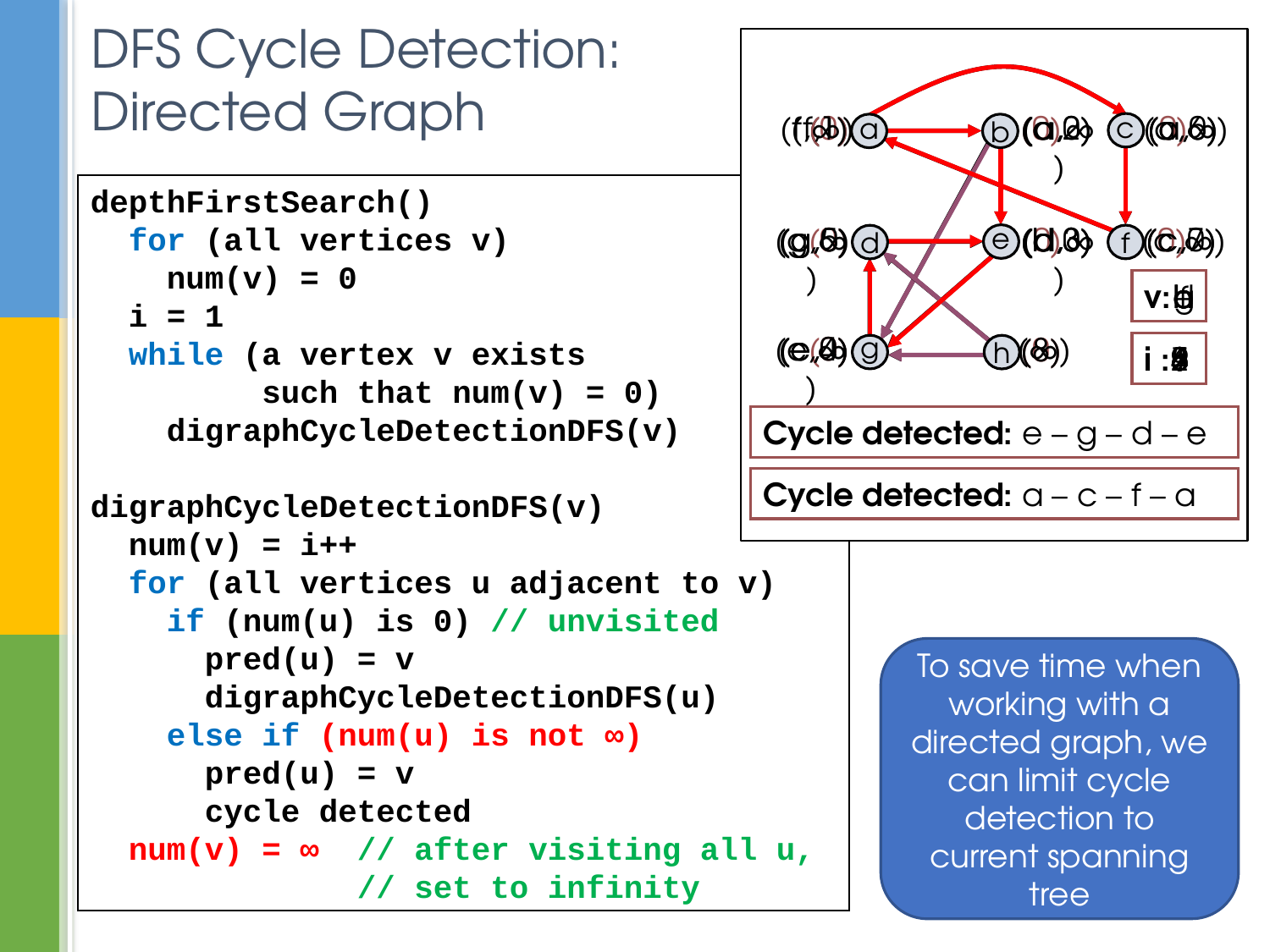

# DFS Cycle Detection: Directed Graph

(f,∞)
(f,1)
(1)
(0)
(0)
(a,2)
(a,0)
(a,∞)
(a,0)
(a,6)
(a,∞)
(0)
c
a
b

depthFirstSearch()
  for (all vertices v)
    num(v) = 0
  i = 1
  while (a vertex v exists
         such that num(v) = 0)
    digraphCycleDetectionDFS(v)

digraphCycleDetectionDFS(v)
  num(v) = i++
  for (all vertices u adjacent to v)
    if (num(u) is 0) // unvisited
      pred(u) = v
      digraphCycleDetectionDFS(u)
    else if (num(u) is not ∞)
      pred(u) = v
      cycle detected
  num(v) = ∞  // after visiting all u,
              // set to infinity
(d,3)
(d,∞)
(c,0)
(c,7)
(c,∞)
(g,5)
(g,0)
(0)
(b,0)
(0)
(0)
(b,3)
(g,∞)
e
f
d

g
d
e
a
b
v:
h
c
f
(e,4)
(e,∞)
(e,0)
(0)
(∞)
(8)
(0)
1
2
3
4
5
6
7
8
9
i :
g
h

Cycle detected: e – g – d – e
Cycle detected: a – c – f – a
To save time when working with a directed graph, we can limit cycle detection to current spanning tree